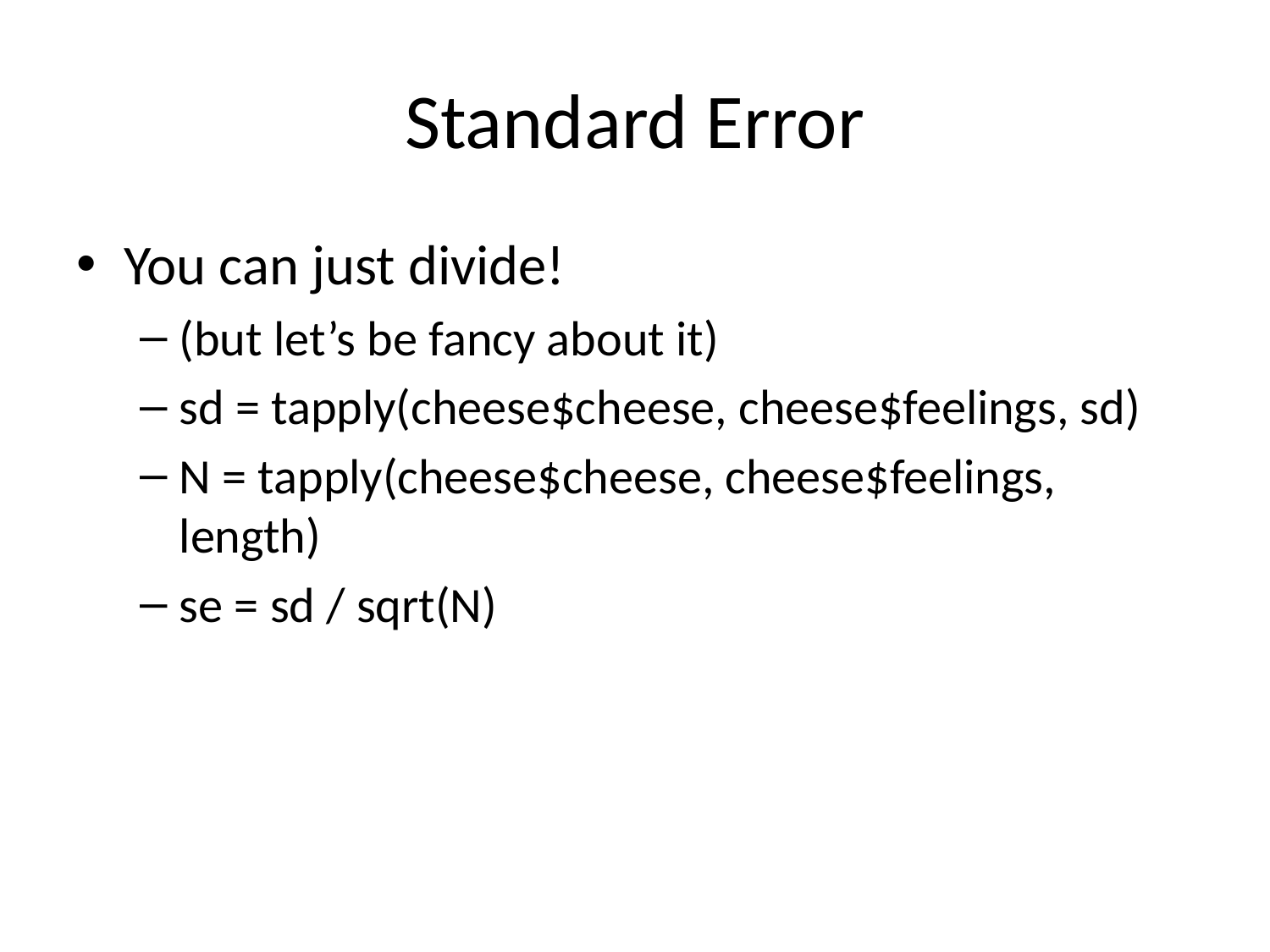

# Standard Error
You can just divide!
(but let’s be fancy about it)
sd = tapply(cheese$cheese, cheese$feelings, sd)
N = tapply(cheese$cheese, cheese$feelings, length)
se = sd / sqrt(N)